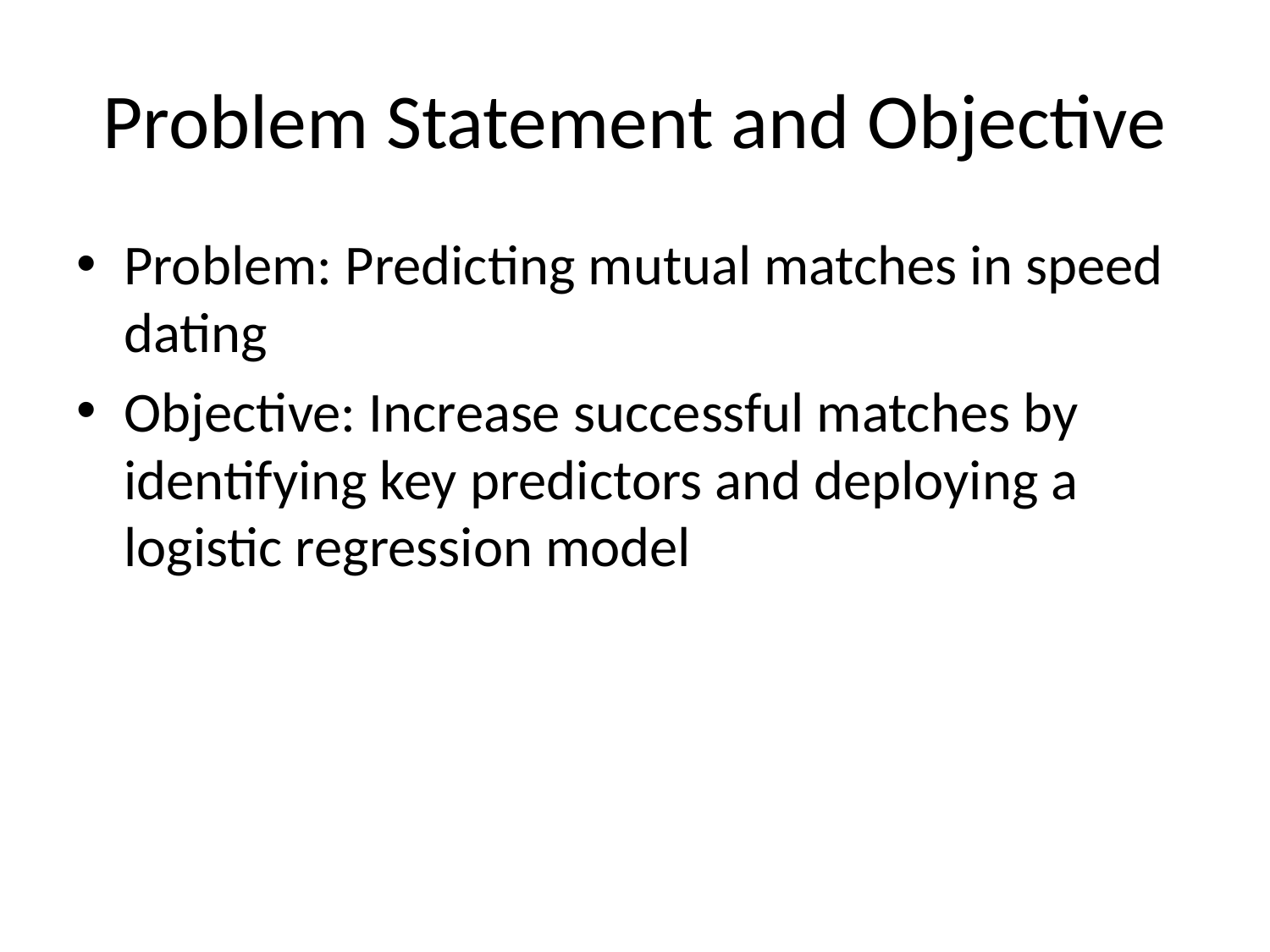

# Problem Statement and Objective
Problem: Predicting mutual matches in speed dating
Objective: Increase successful matches by identifying key predictors and deploying a logistic regression model